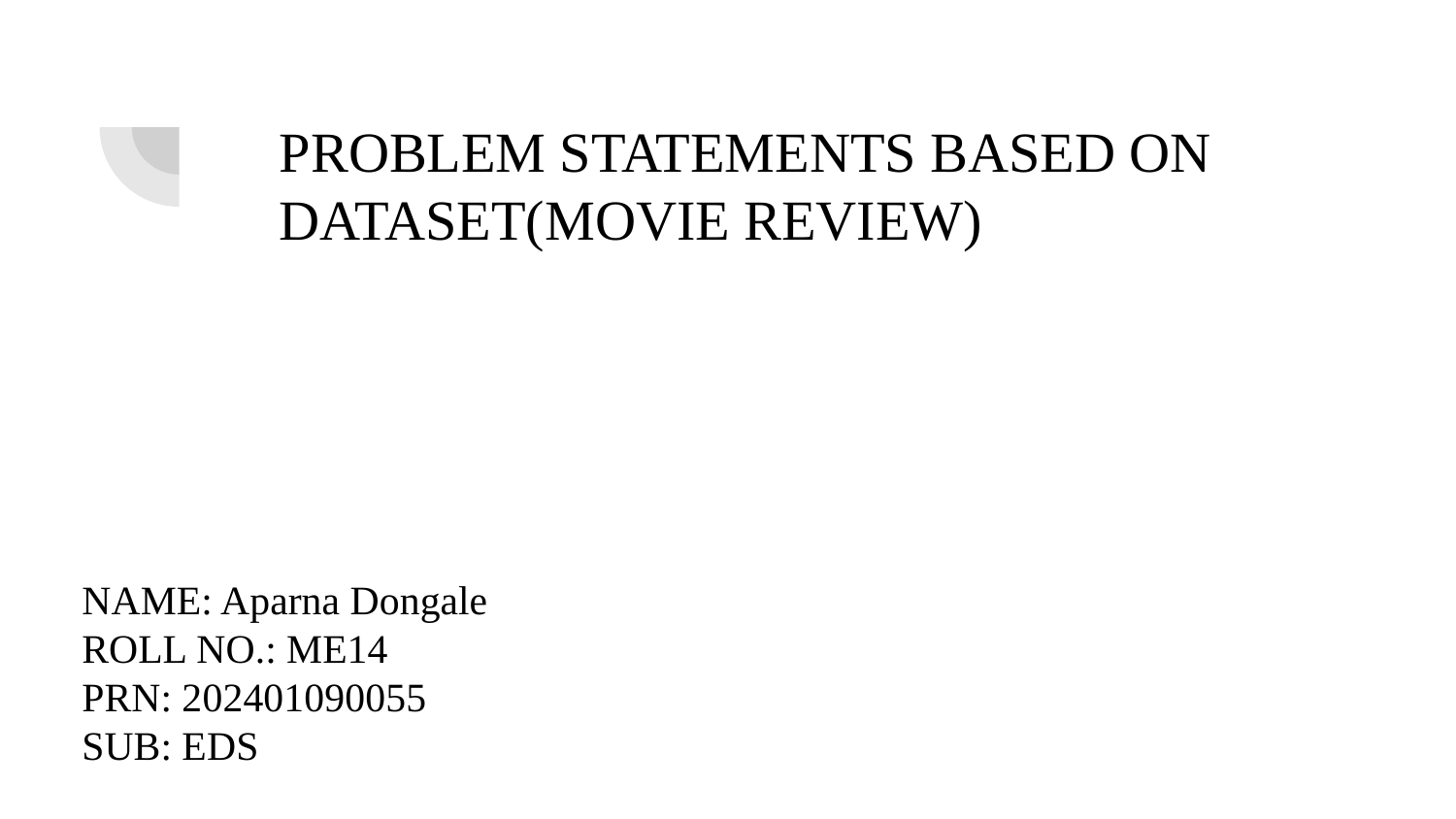

PROBLEM STATEMENTS BASED ON DATASET(MOVIE REVIEW)
NAME: Aparna Dongale
ROLL NO.: ME14
PRN: 202401090055
SUB: EDS